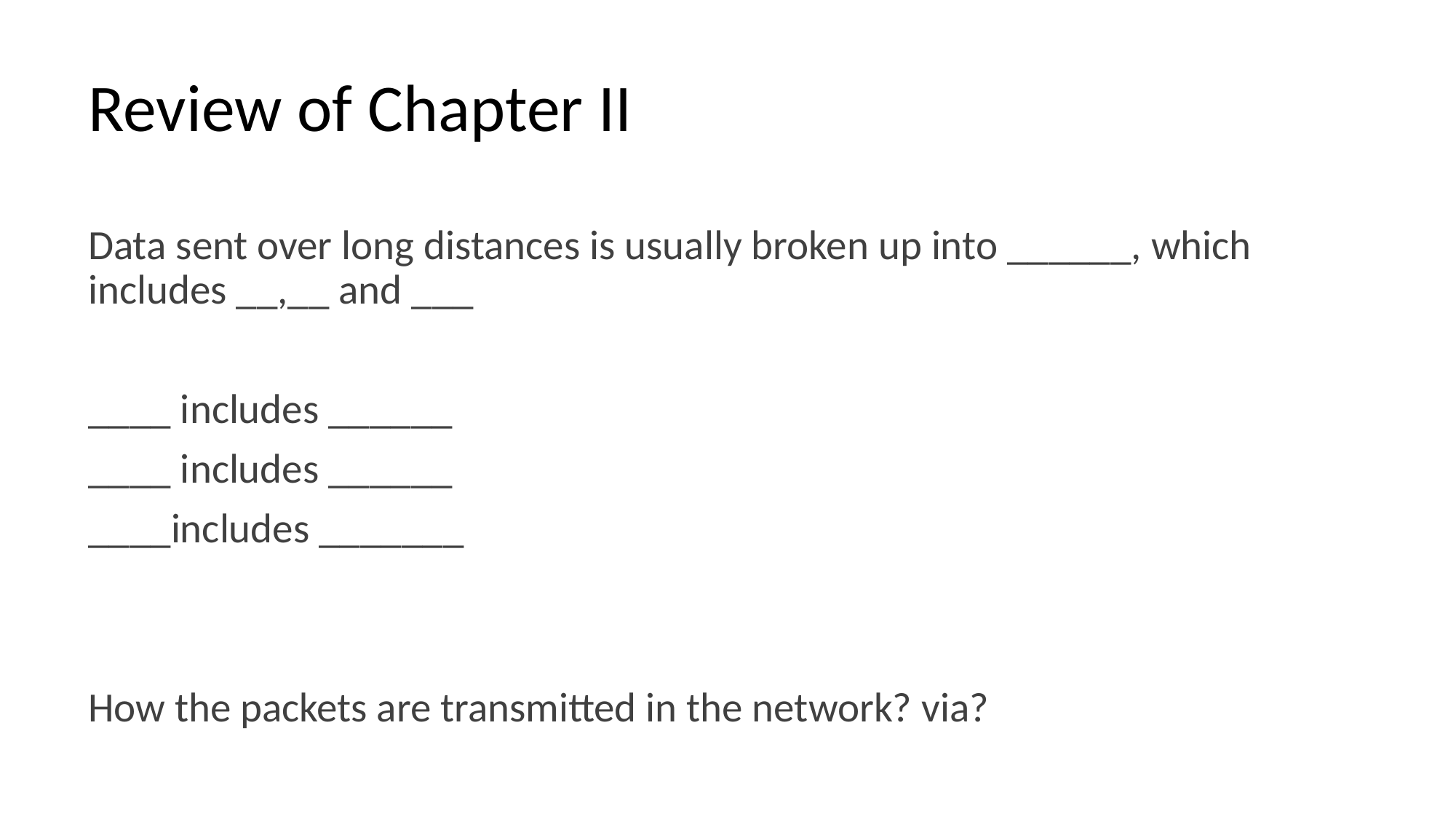

# Review of Chapter II
Data sent over long distances is usually broken up into ______, which includes __,__ and ___

____ includes ______
____ includes ______
____includes _______

How the packets are transmitted in the network? via?